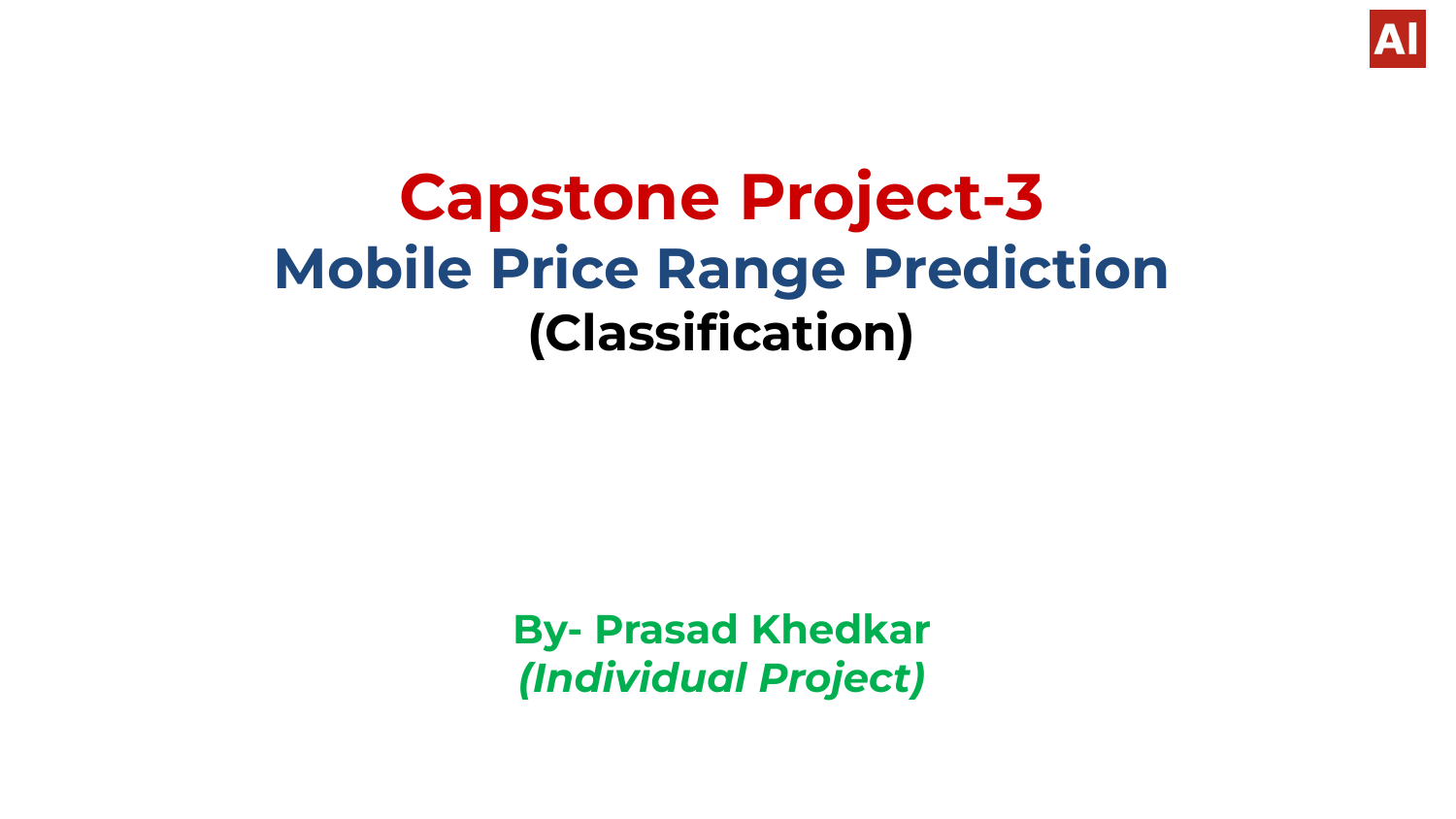

# Capstone Project-3 Mobile Price Range Prediction (Classification) By- Prasad Khedkar (Individual Project)